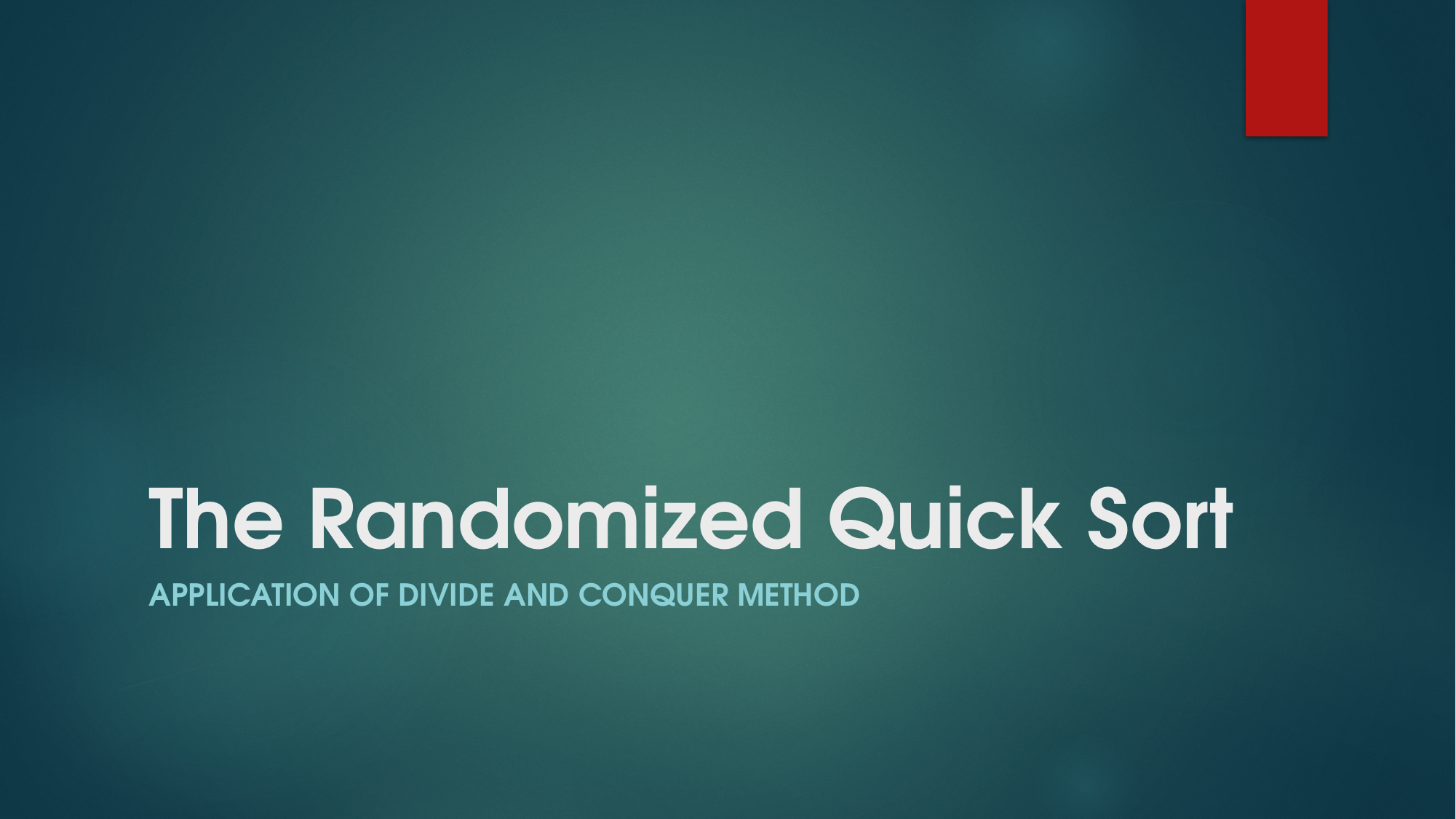

# The Randomized Quick Sort
Application of Divide and conquer method